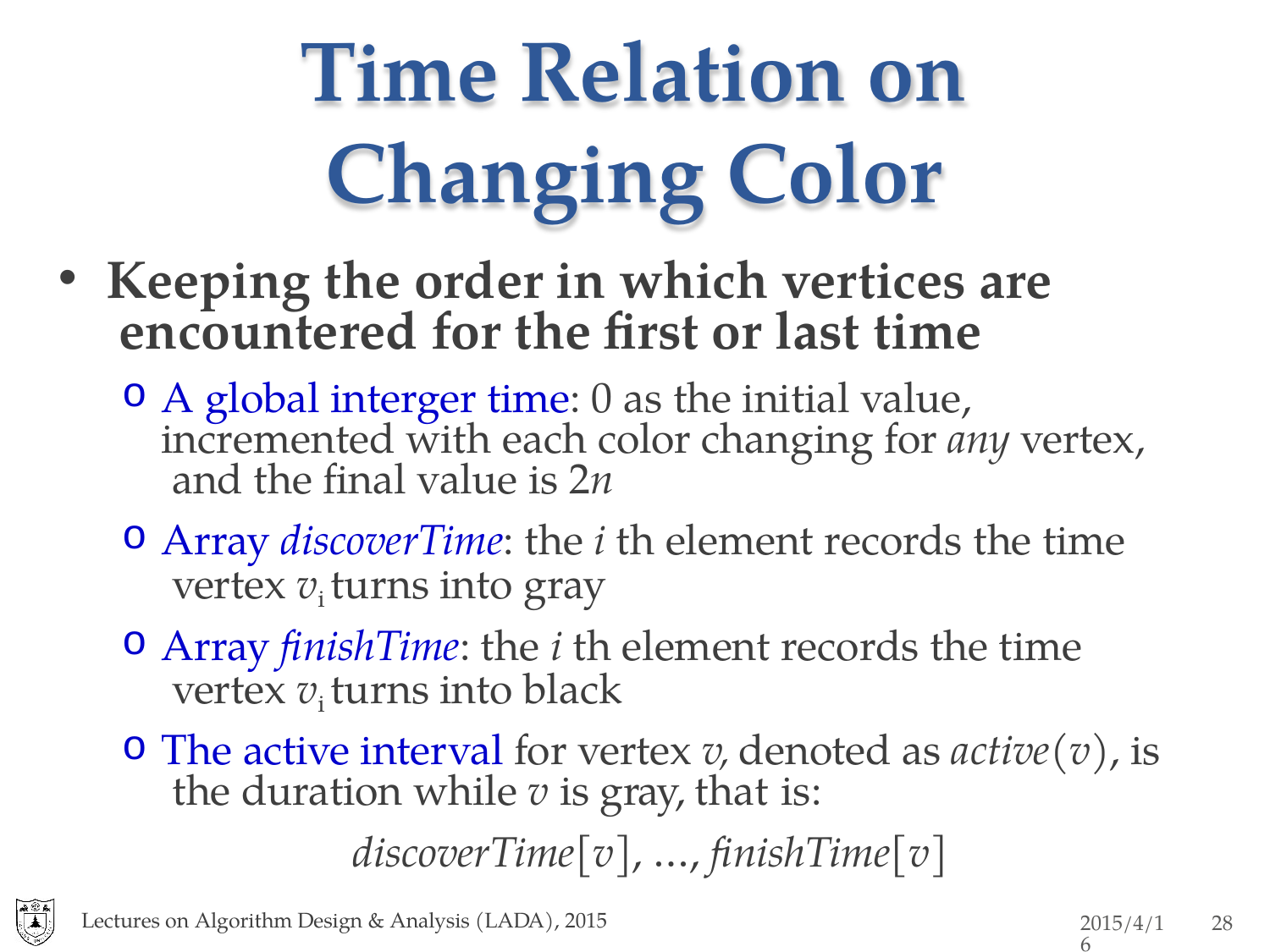

# Time Relation on  Changing Color

Keeping the order in which vertices are  encountered for the first or last time
A global interger time: 0 as the initial value,  incremented with each color changing for any vertex,  and the final value is 2n
Array discoverTime: the i th element records the time  vertex vi turns into gray
Array finishTime: the i th element records the time  vertex vi turns into black
The active interval for vertex v, denoted as active(v), is  the duration while v is gray, that is:
discoverTime[v], …, finishTime[v]
Lectures on Algorithm Design & Analysis (LADA), 2015
2015/4/16
28